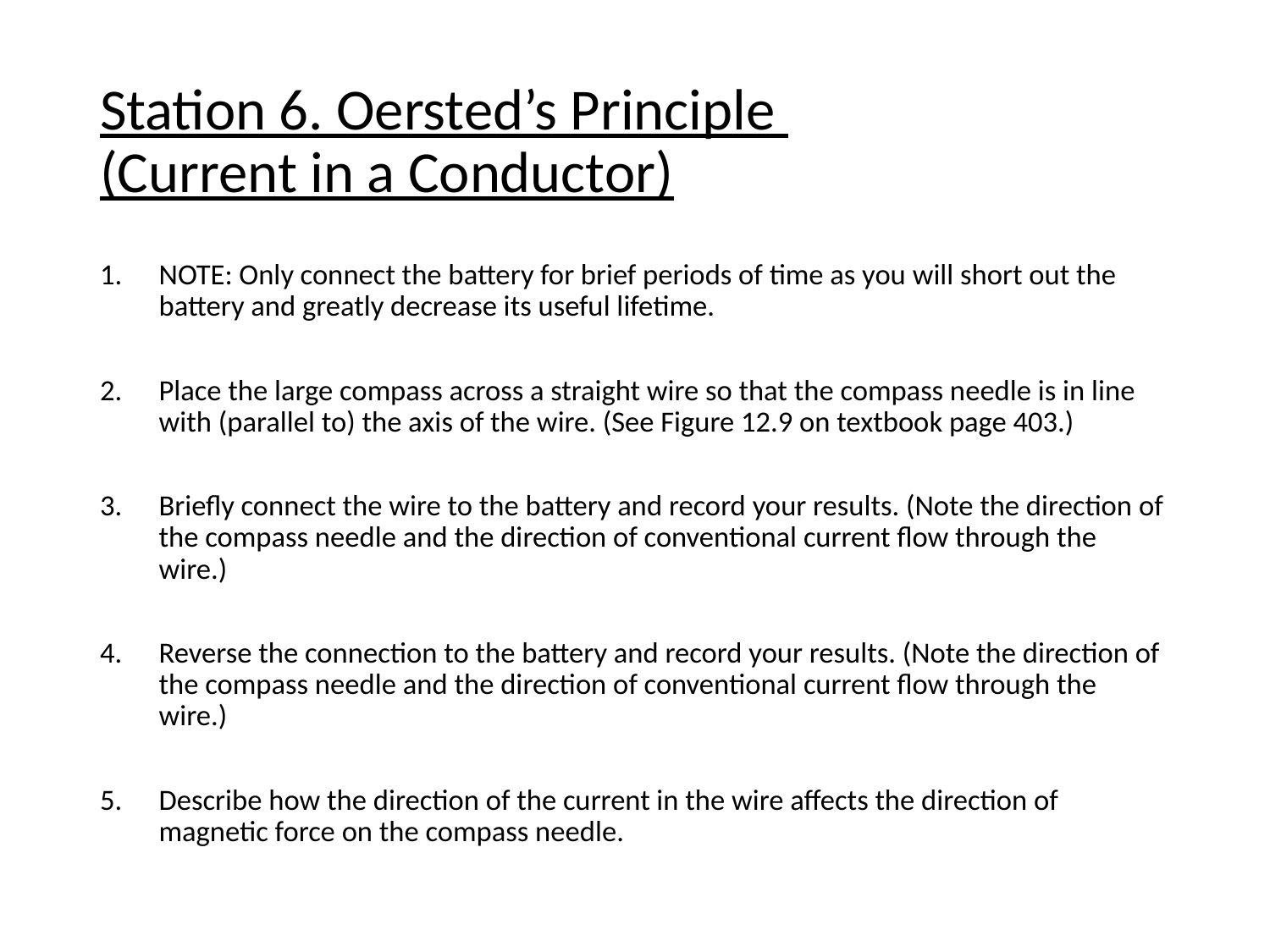

# Station 6. Oersted’s Principle (Current in a Conductor)
NOTE: Only connect the battery for brief periods of time as you will short out the battery and greatly decrease its useful lifetime.

Place the large compass across a straight wire so that the compass needle is in line with (parallel to) the axis of the wire. (See Figure 12.9 on textbook page 403.)

Briefly connect the wire to the battery and record your results. (Note the direction of the compass needle and the direction of conventional current flow through the wire.)

Reverse the connection to the battery and record your results. (Note the direction of the compass needle and the direction of conventional current flow through the wire.)

Describe how the direction of the current in the wire affects the direction of magnetic force on the compass needle.